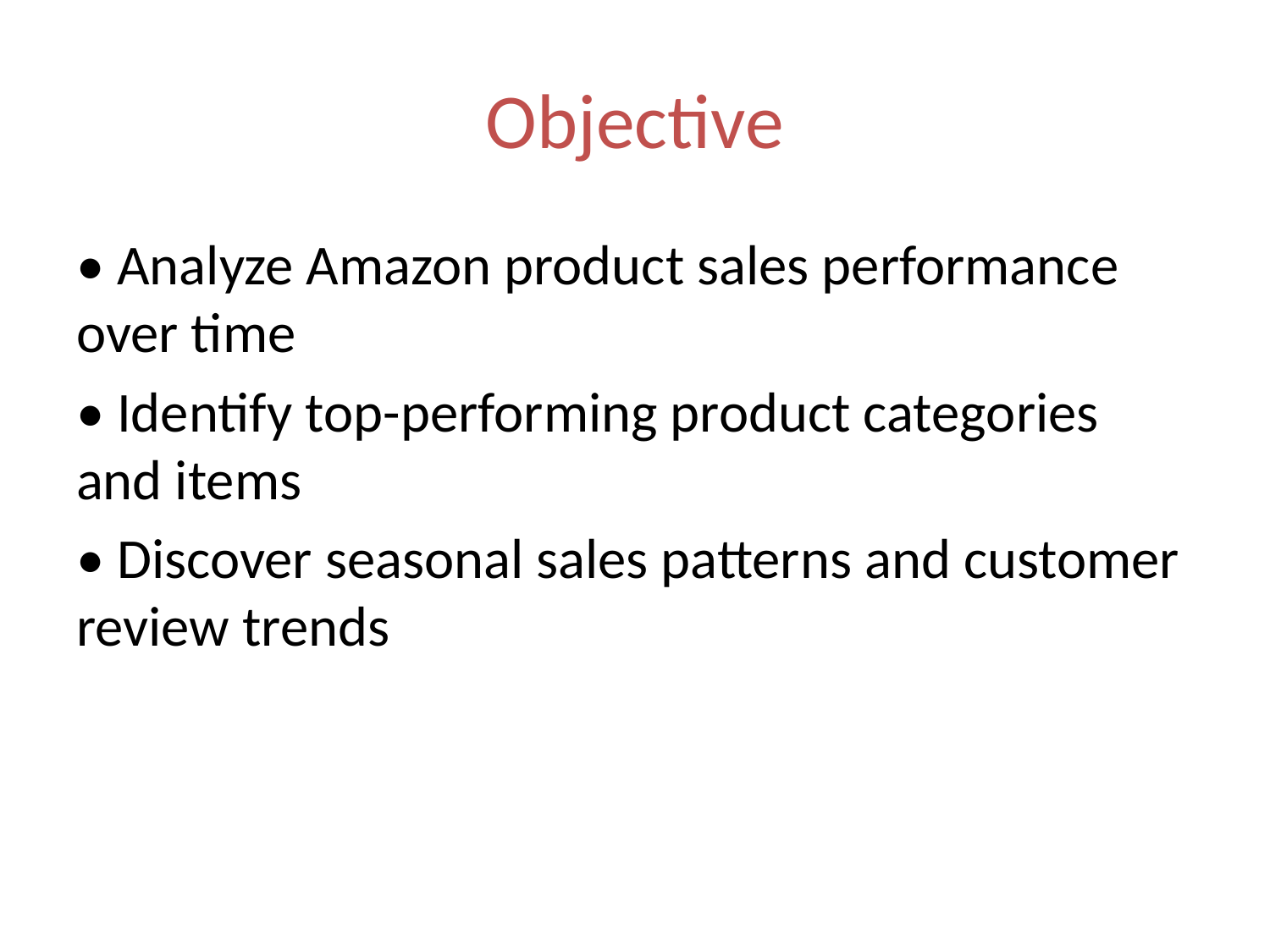

# Objective
• Analyze Amazon product sales performance over time
• Identify top-performing product categories and items
• Discover seasonal sales patterns and customer review trends